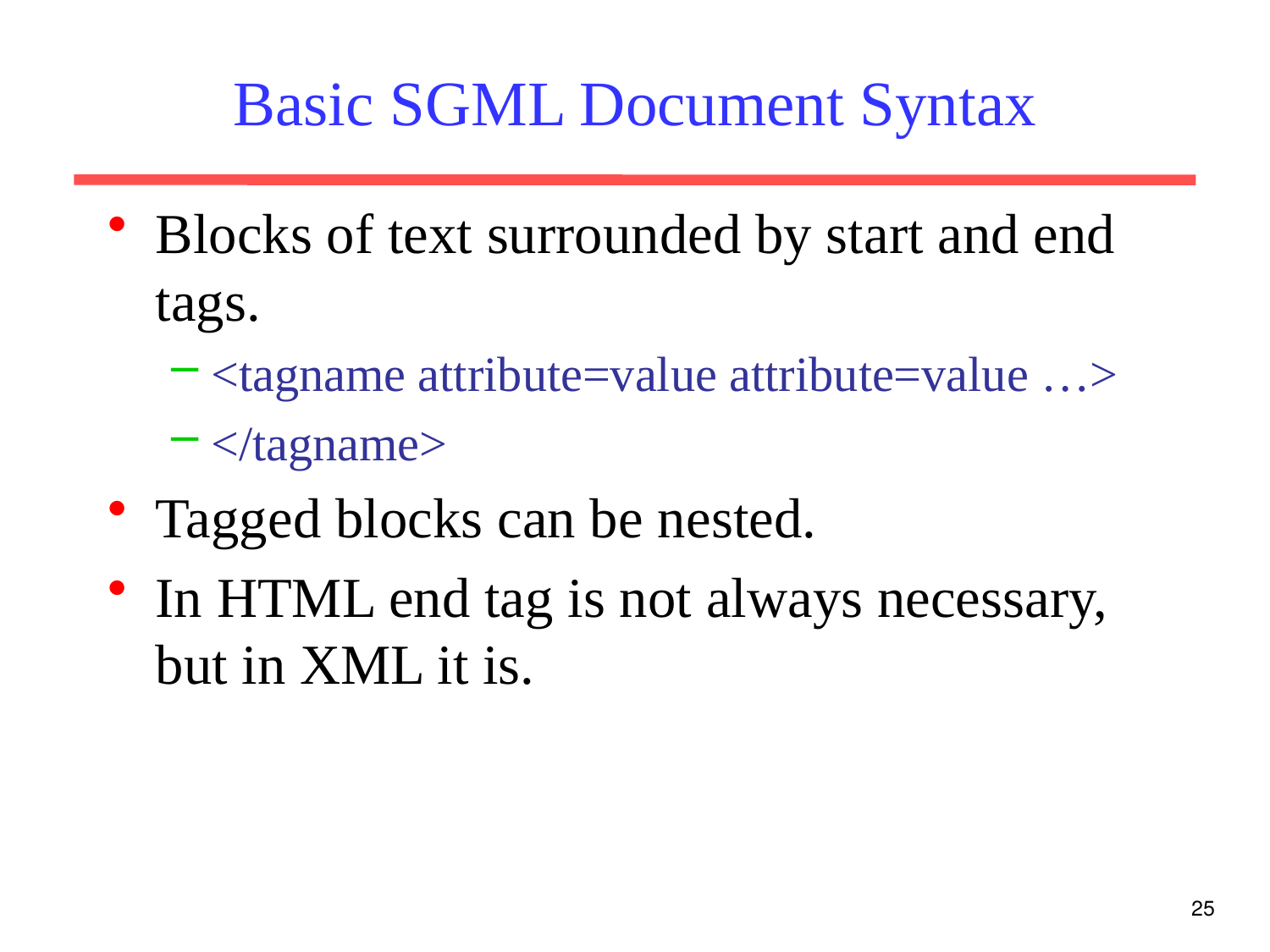

# Basic SGML Document Syntax
Blocks of text surrounded by start and end tags.
<tagname attribute=value attribute=value …>
</tagname>
Tagged blocks can be nested.
In HTML end tag is not always necessary, but in XML it is.
25